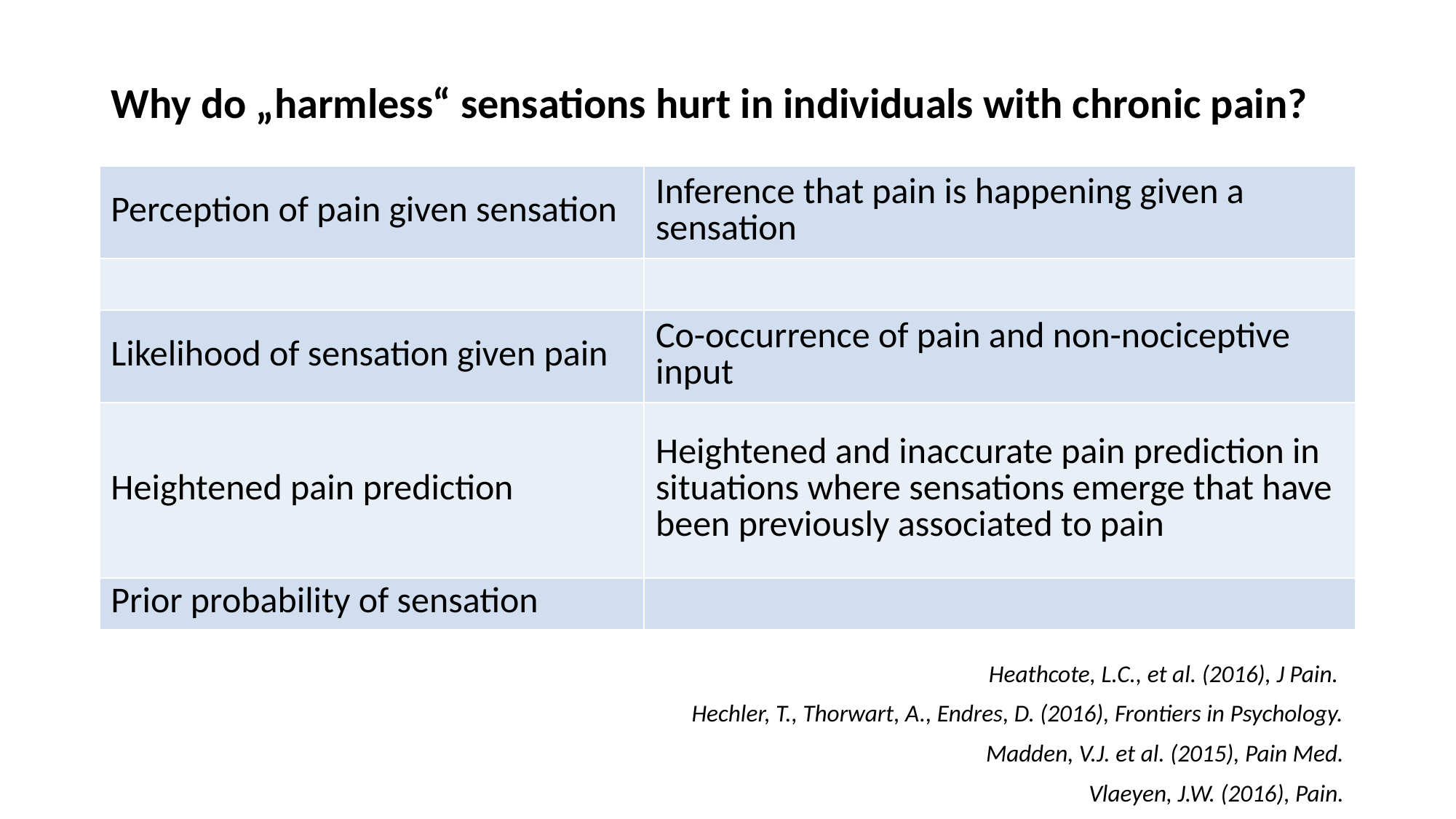

# Why do „harmless“ sensations hurt in individuals with chronic pain?
| Perception of pain given sensation | Inference that pain is happening given a sensation |
| --- | --- |
|  |  |
| Likelihood of sensation given pain | Co-occurrence of pain and non-nociceptive input |
| Heightened pain prediction | Heightened and inaccurate pain prediction in situations where sensations emerge that have been previously associated to pain |
| Prior probability of sensation |  |

Heathcote, L.C., et al. (2016), J Pain.
Hechler, T., Thorwart, A., Endres, D. (2016), Frontiers in Psychology.
Madden, V.J. et al. (2015), Pain Med.
Vlaeyen, J.W. (2016), Pain.